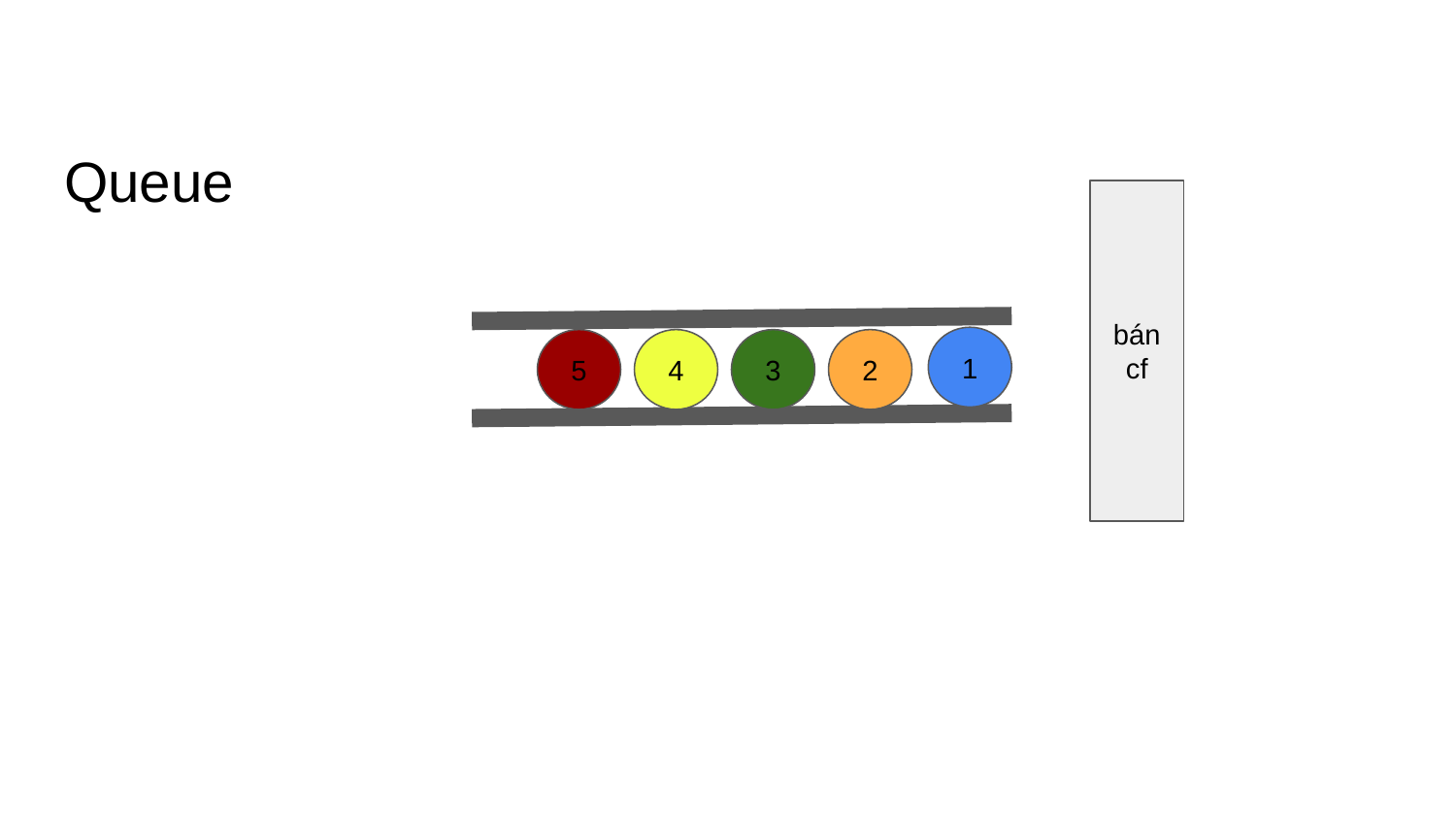

# Queue
bán cf
1
5
4
3
2